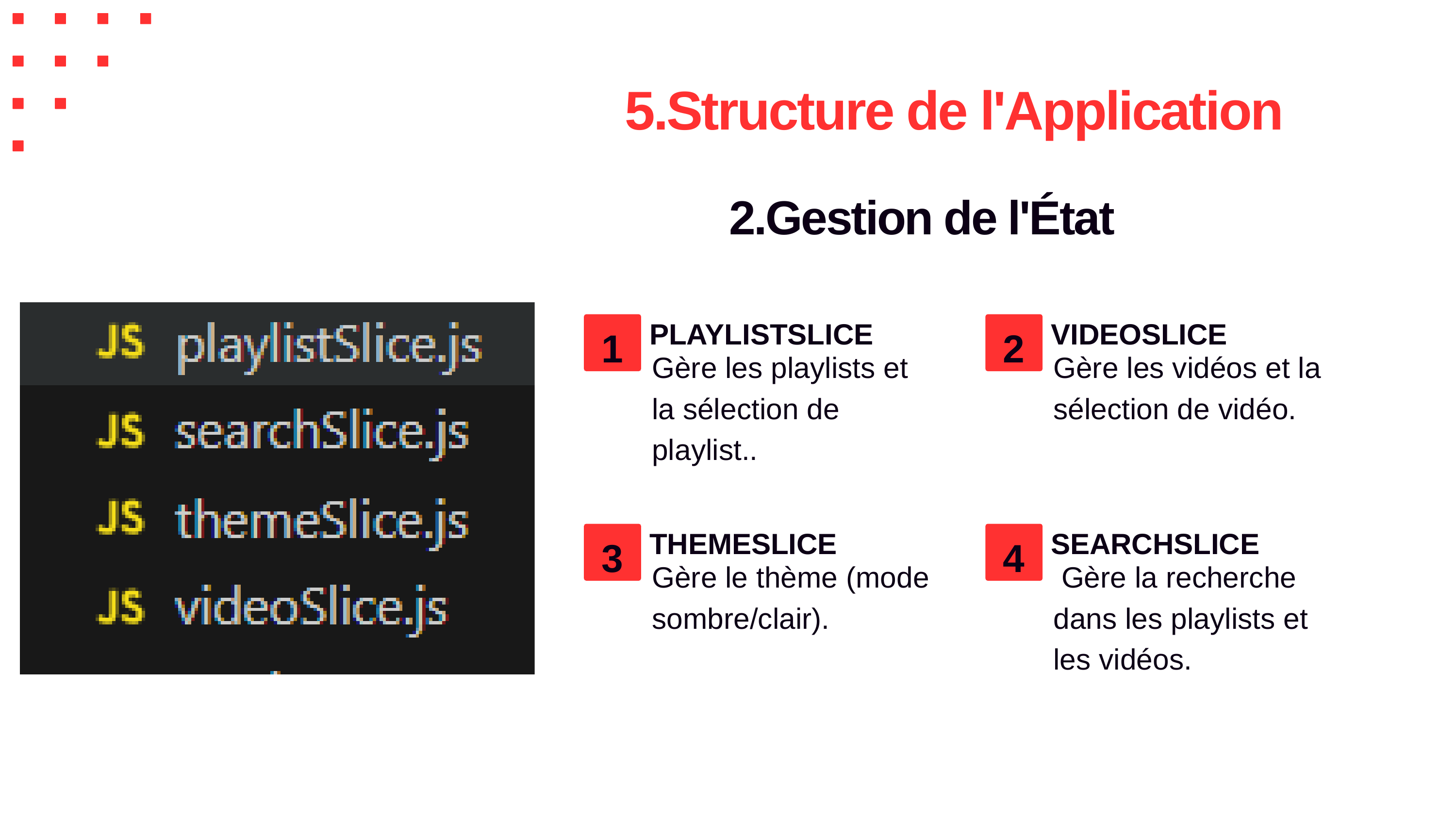

5.Structure de l'Application
2.Gestion de l'État

PLAYLISTSLICE
VIDEOSLICE

1
2
Gère les playlists et la sélection de playlist..
Gère les vidéos et la sélection de vidéo.
THEMESLICE
SEARCHSLICE

3
4
Gère le thème (mode sombre/clair).
 Gère la recherche dans les playlists et les vidéos.